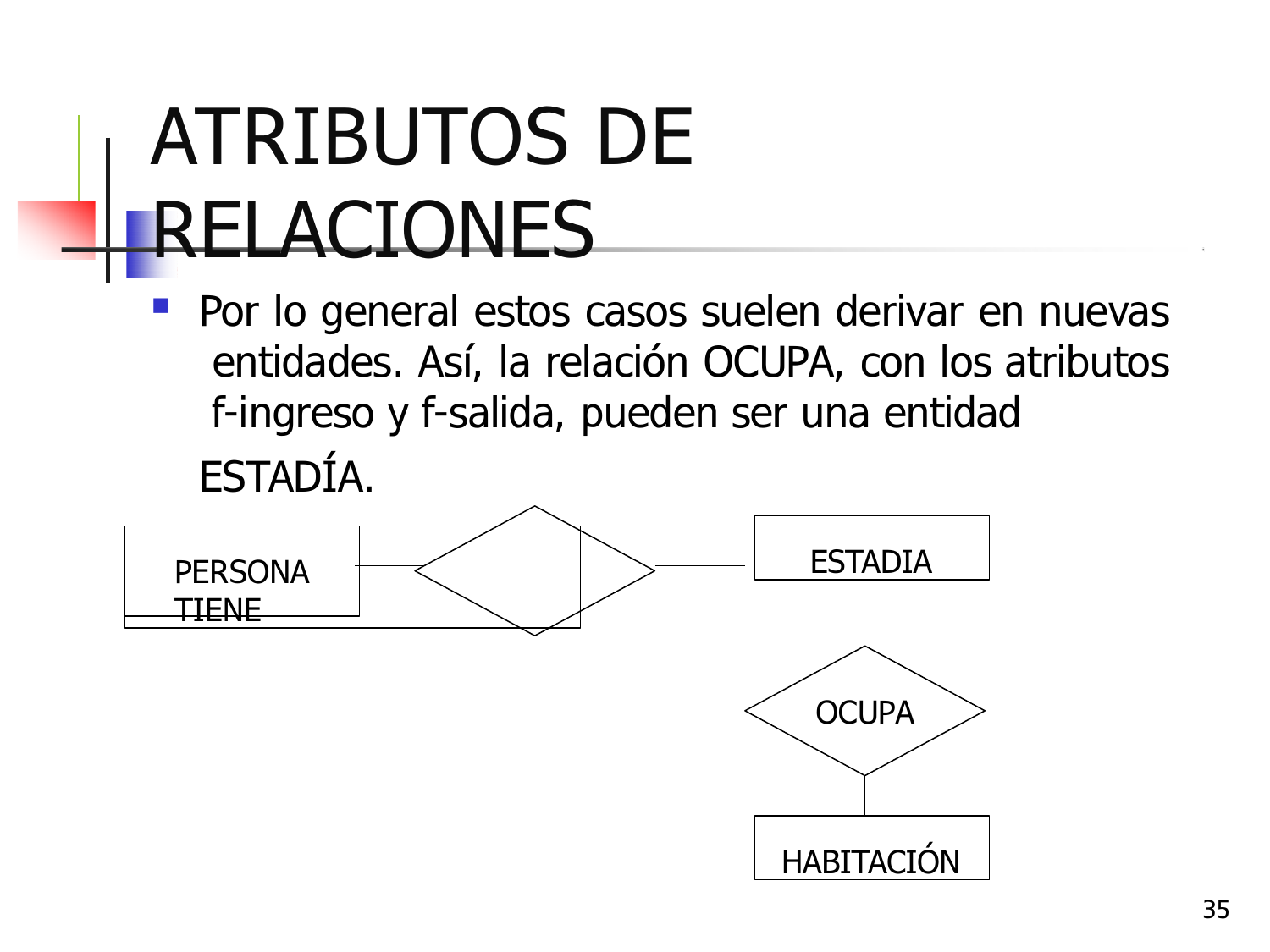

# Atributos de relaciones

Por lo general estos casos suelen derivar en nuevas  entidades. Así, la relación OCUPA, con los atributos  f-ingreso y f-salida, pueden ser una entidad
ESTADÍA.

ESTADIA

PERSONA	TIENE

OCUPA

HABITACIÓN
35